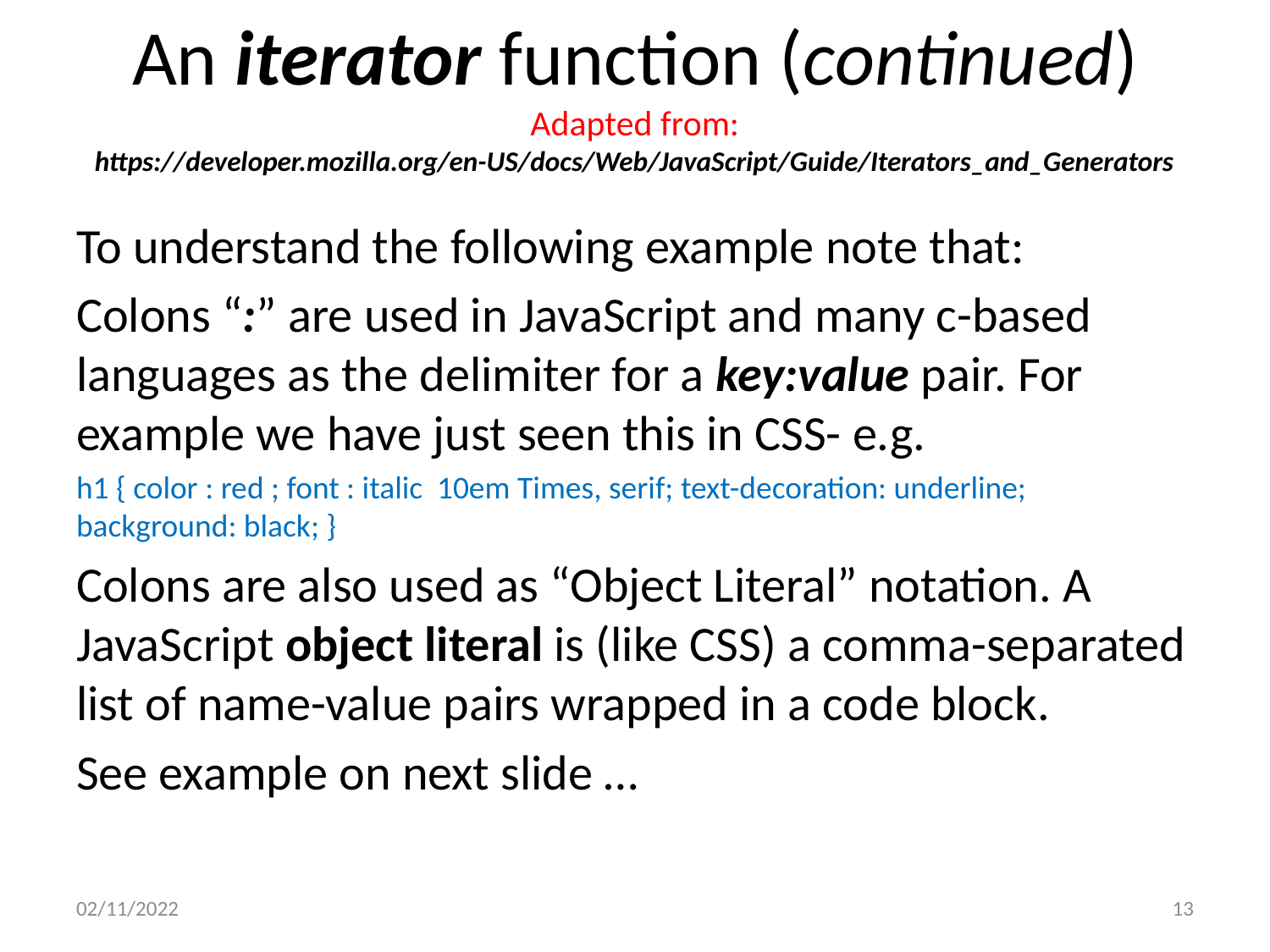

# An iterator function (continued) Adapted from: https://developer.mozilla.org/en-US/docs/Web/JavaScript/Guide/Iterators_and_Generators
To understand the following example note that:
Colons “:” are used in JavaScript and many c-based languages as the delimiter for a key:value pair. For example we have just seen this in CSS- e.g.
h1 { color : red ; font : italic  10em Times, serif; text-decoration: underline; background: black; }
Colons are also used as “Object Literal” notation. A JavaScript object literal is (like CSS) a comma-separated list of name-value pairs wrapped in a code block.
See example on next slide …

02/11/2022
13